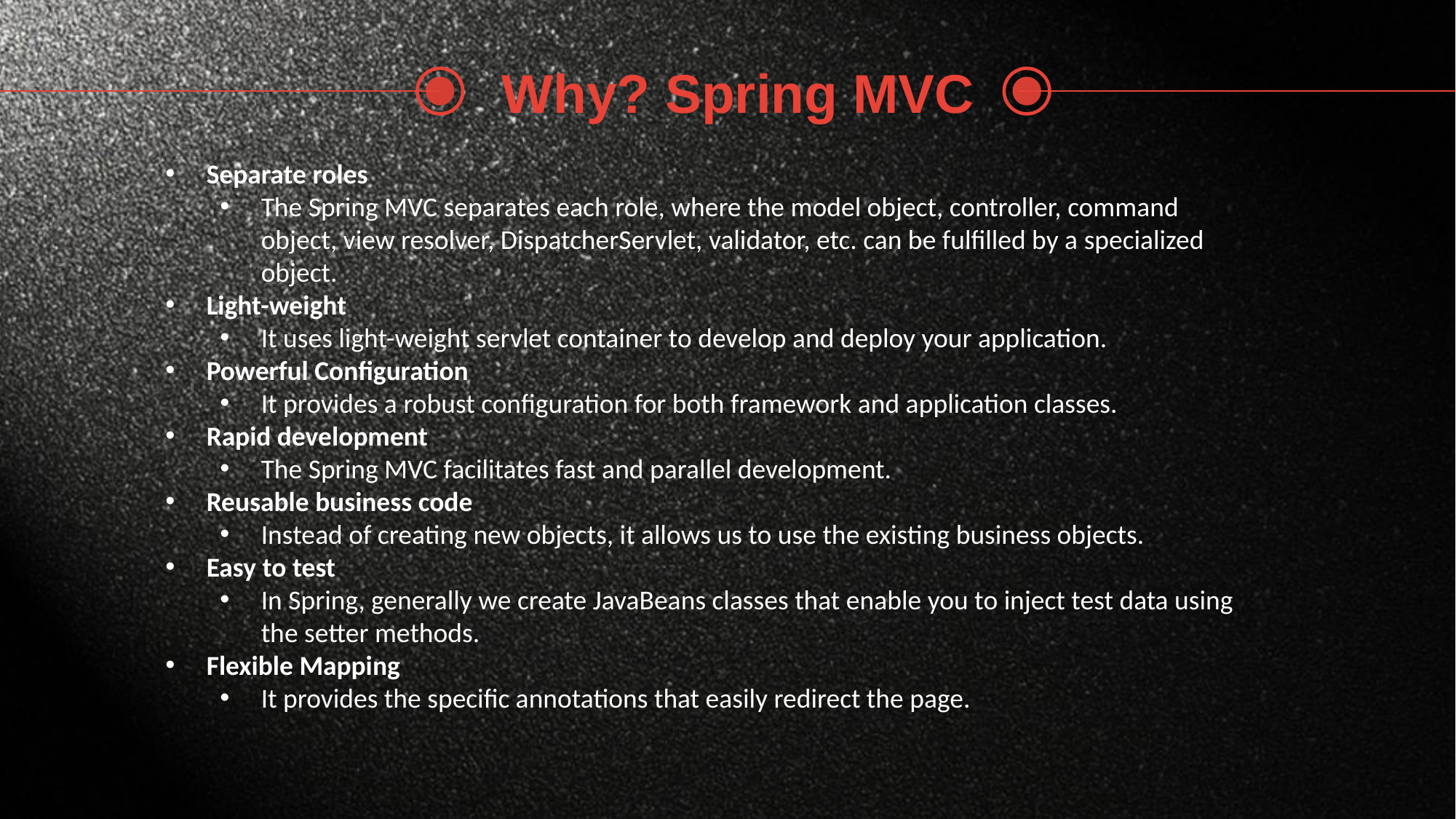

Why? Spring MVC

Separate roles
The Spring MVC separates each role, where the model object, controller, command object, view resolver, DispatcherServlet, validator, etc. can be fulfilled by a specialized object.
Light-weight
It uses light-weight servlet container to develop and deploy your application.
Powerful Configuration
It provides a robust configuration for both framework and application classes.
Rapid development
The Spring MVC facilitates fast and parallel development.
Reusable business code
Instead of creating new objects, it allows us to use the existing business objects.
Easy to test
In Spring, generally we create JavaBeans classes that enable you to inject test data using the setter methods.
Flexible Mapping
It provides the specific annotations that easily redirect the page.